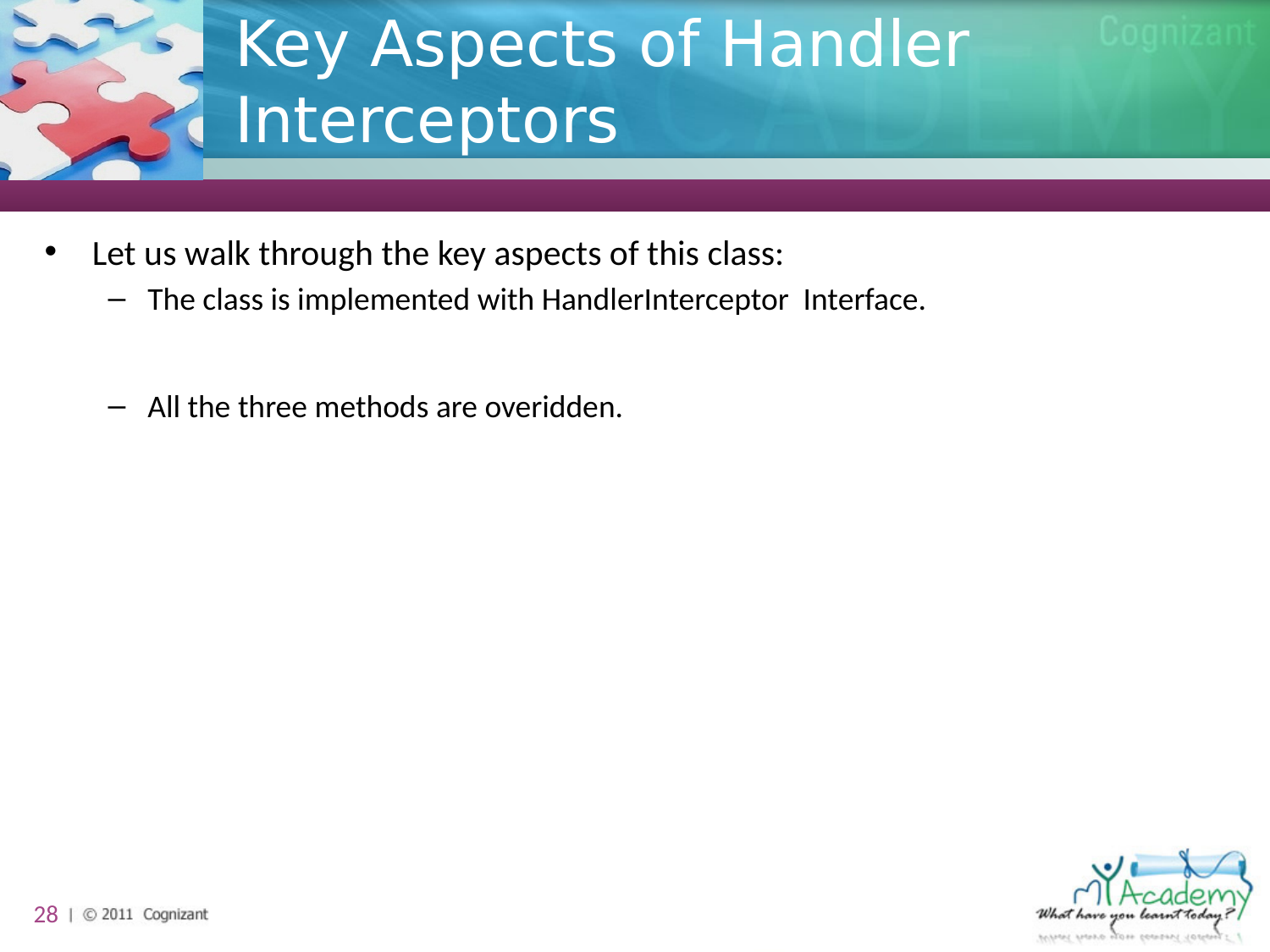

# Key Aspects of Handler Interceptors
Let us walk through the key aspects of this class:
The class is implemented with HandlerInterceptor  Interface.

All the three methods are overidden.

28